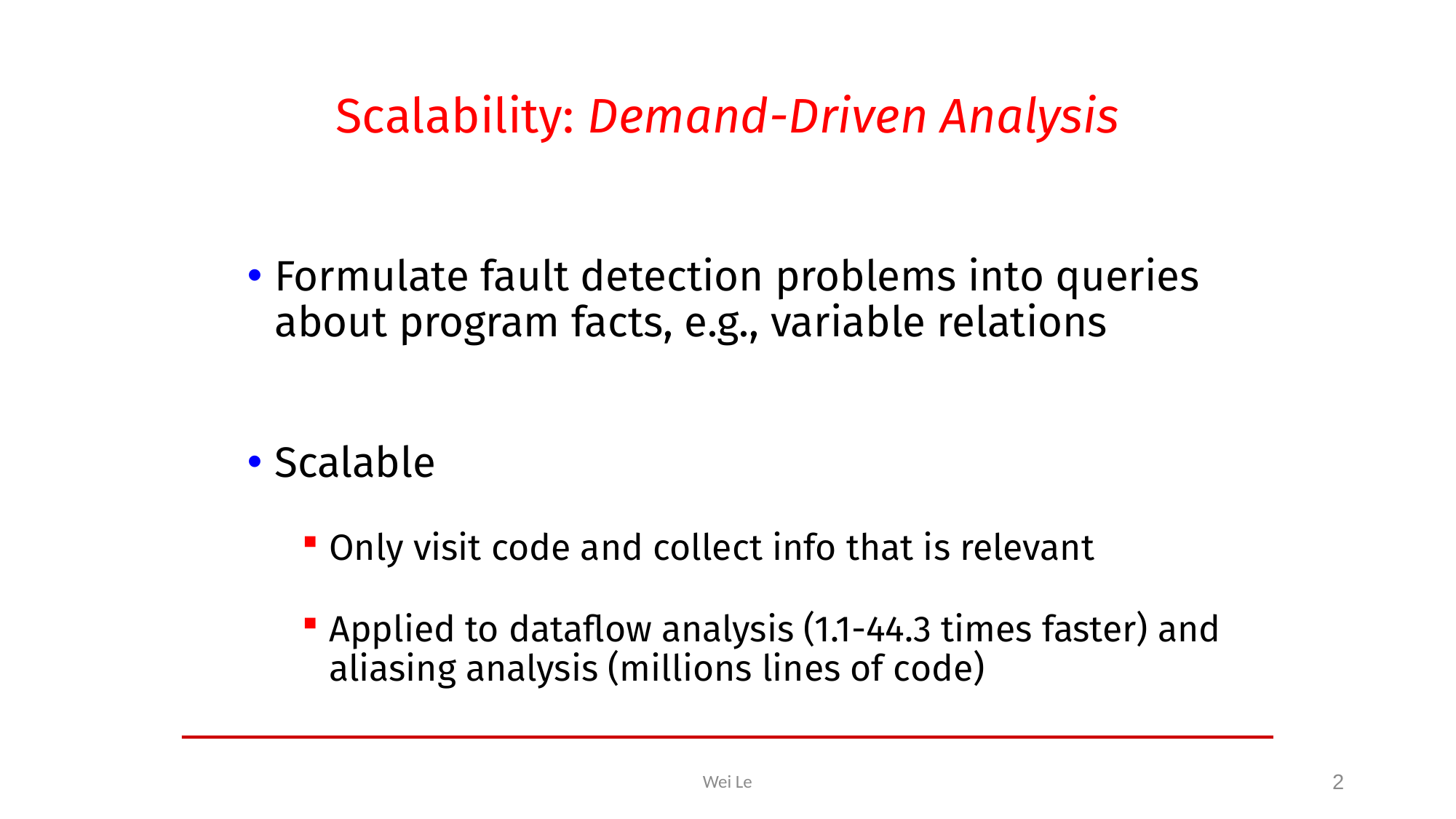

Scalability: Demand-Driven Analysis

Formulate fault detection problems into queries about program facts, e.g., variable relations

Scalable

Only visit code and collect info that is relevant

Applied to dataflow analysis (1.1-44.3 times faster) and aliasing analysis (millions lines of code)

Wei Le
2